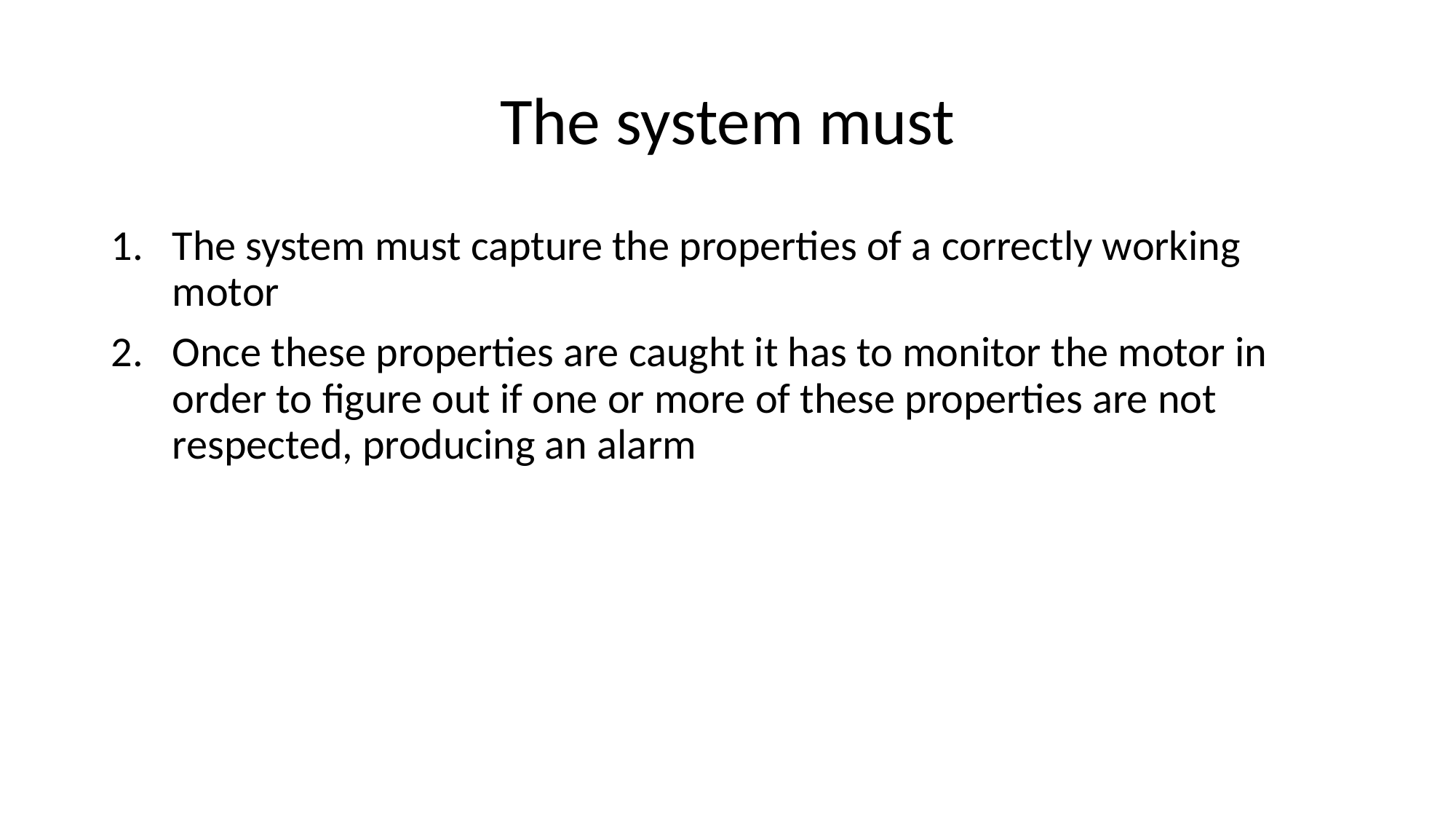

# The system must
The system must capture the properties of a correctly working motor
Once these properties are caught it has to monitor the motor in order to figure out if one or more of these properties are not respected, producing an alarm